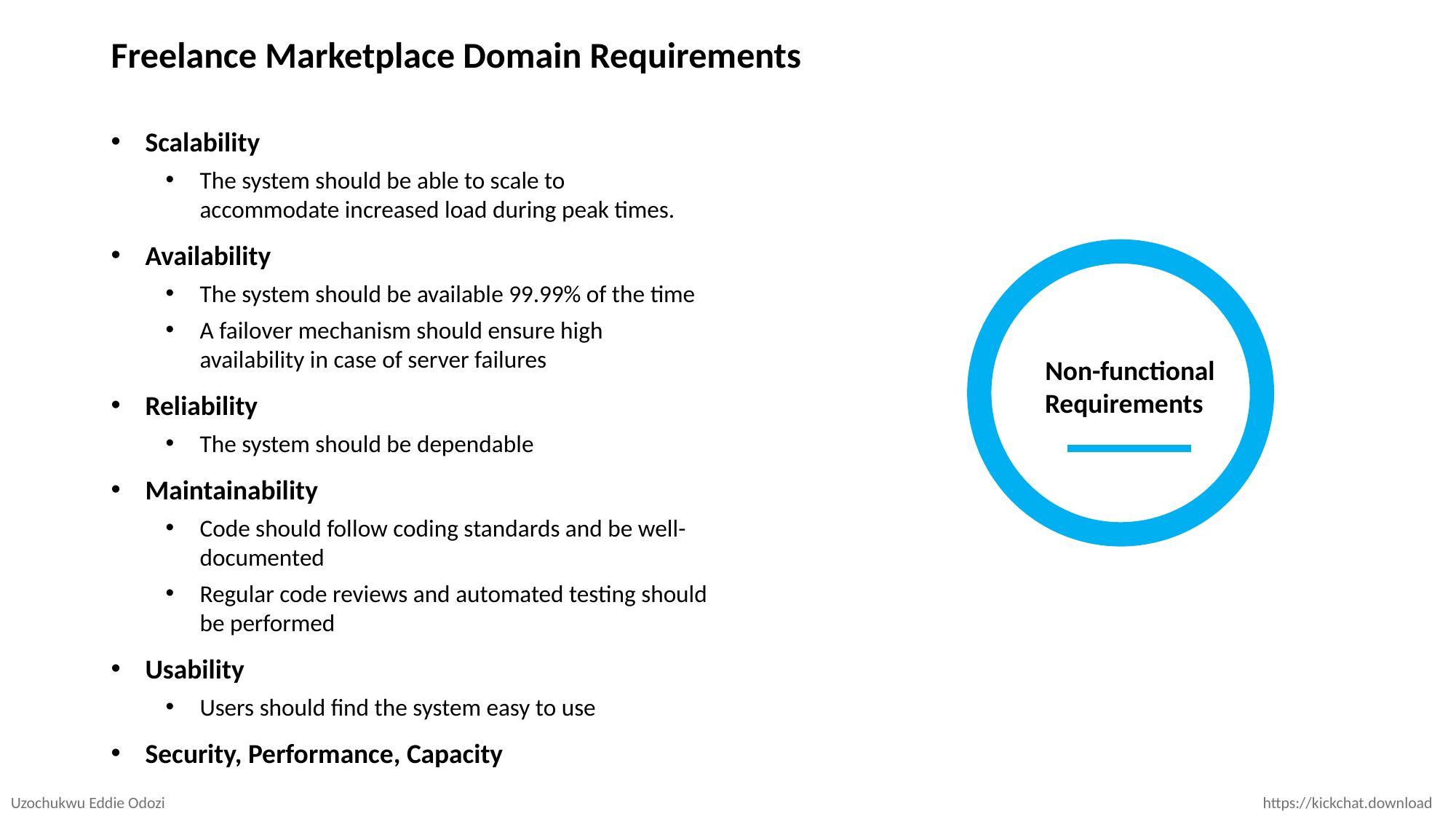

# Freelance Marketplace Domain Requirements

Scalability
The system should be able to scale to accommodate increased load during peak times.
Availability
The system should be available 99.99% of the time
A failover mechanism should ensure high availability in case of server failures
Reliability
The system should be dependable
Maintainability
Code should follow coding standards and be well-documented
Regular code reviews and automated testing should be performed
Usability
Users should find the system easy to use
Security, Performance, Capacity

Non-functional
Requirements

Uzochukwu Eddie Odozi
https://kickchat.download